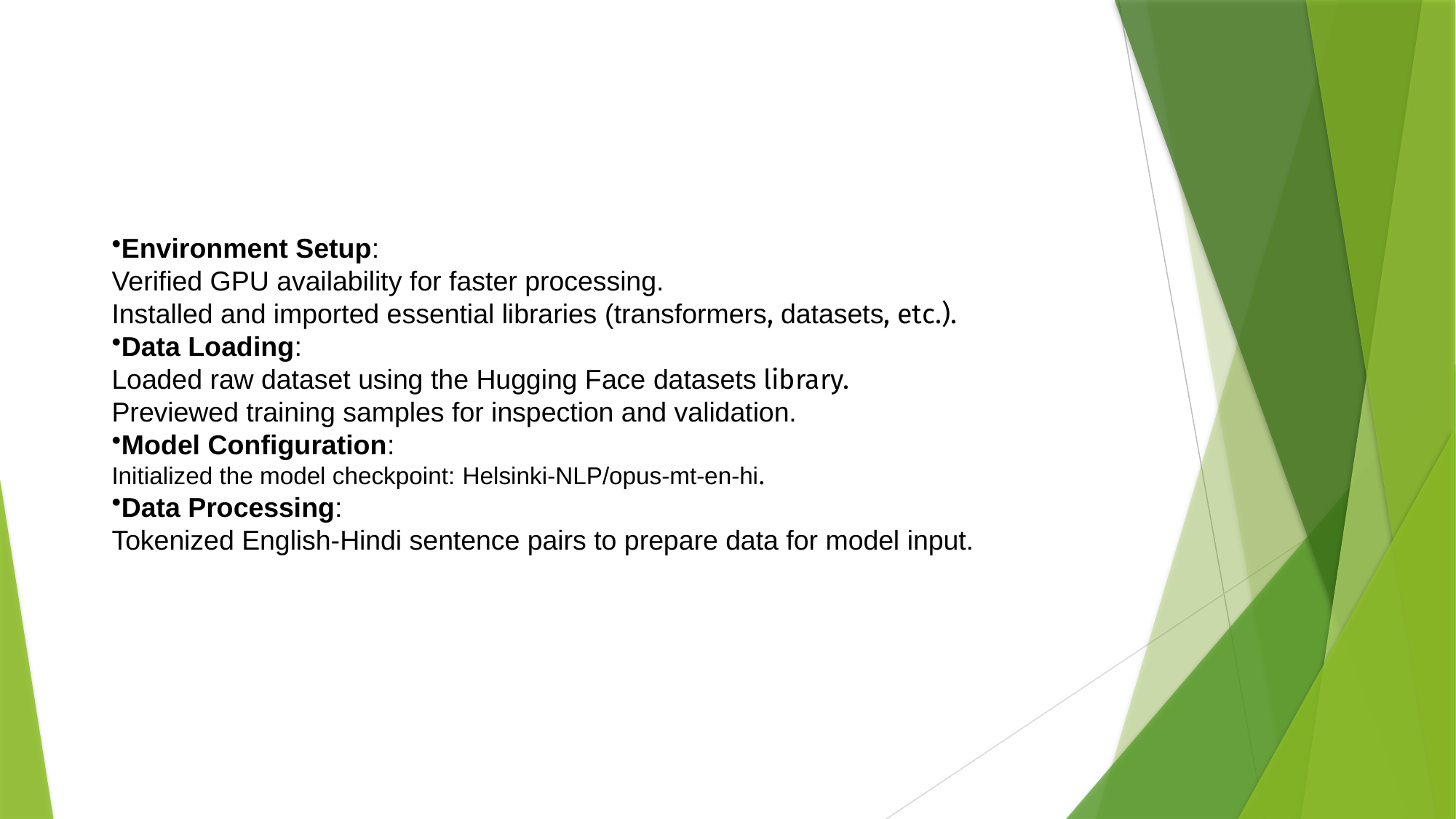

Environment Setup:
Verified GPU availability for faster processing.
Installed and imported essential libraries (transformers, datasets, etc.).
Data Loading:
Loaded raw dataset using the Hugging Face datasets library.
Previewed training samples for inspection and validation.
Model Configuration:
Initialized the model checkpoint: Helsinki-NLP/opus-mt-en-hi.
Data Processing:
Tokenized English-Hindi sentence pairs to prepare data for model input.